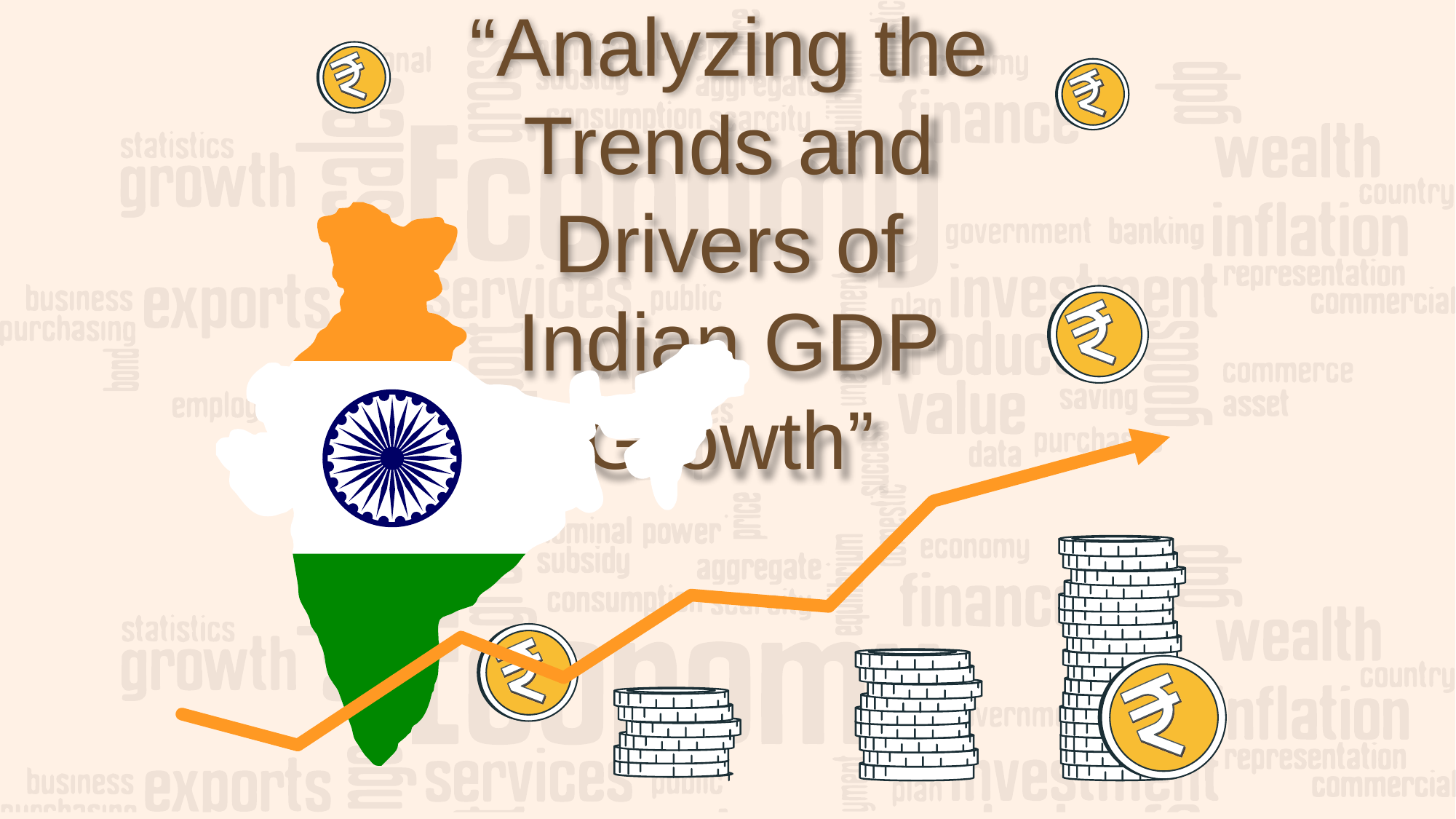

“Analyzing the Trends and Drivers of Indian GDP Growth”